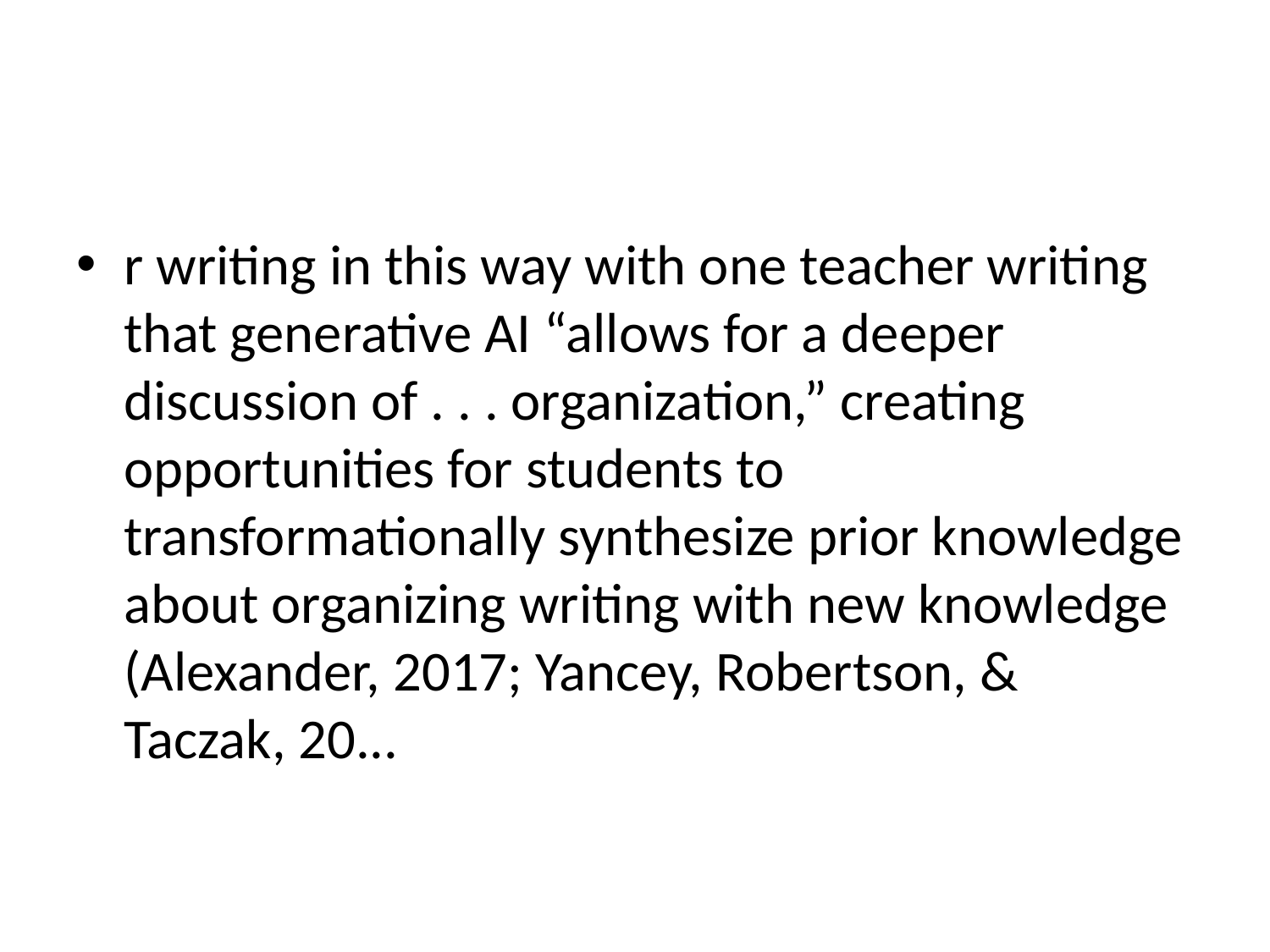

#
r writing in this way with one teacher writing that generative AI “allows for a deeper discussion of . . . organization,” creating opportunities for students to transformationally synthesize prior knowledge about organizing writing with new knowledge (Alexander, 2017; Yancey, Robertson, & Taczak, 20...